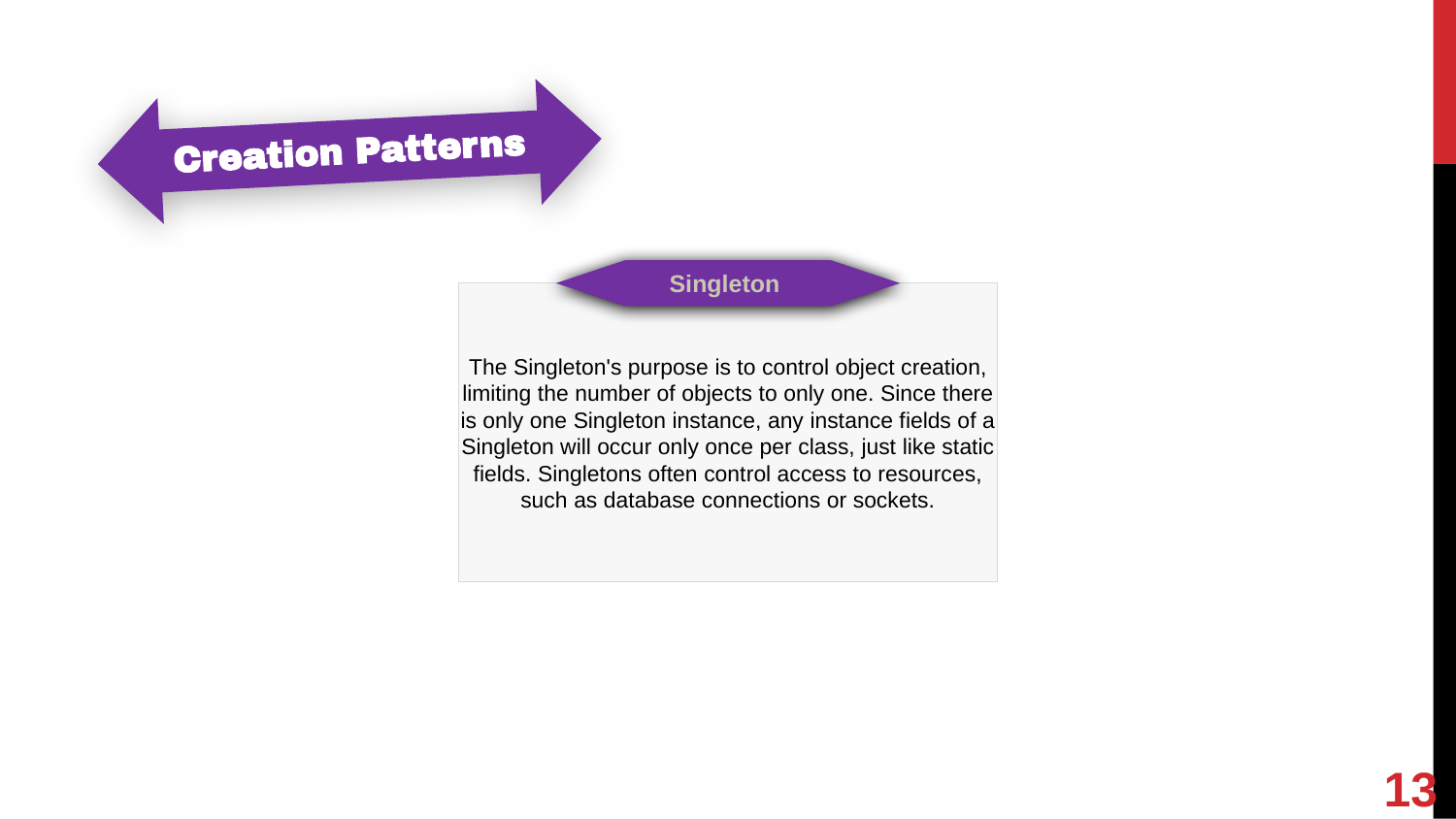

Creation Patterns

Singleton
The Singleton's purpose is to control object creation, limiting the number of objects to only one. Since there is only one Singleton instance, any instance fields of a Singleton will occur only once per class, just like static fields. Singletons often control access to resources, such as database connections or sockets.
13